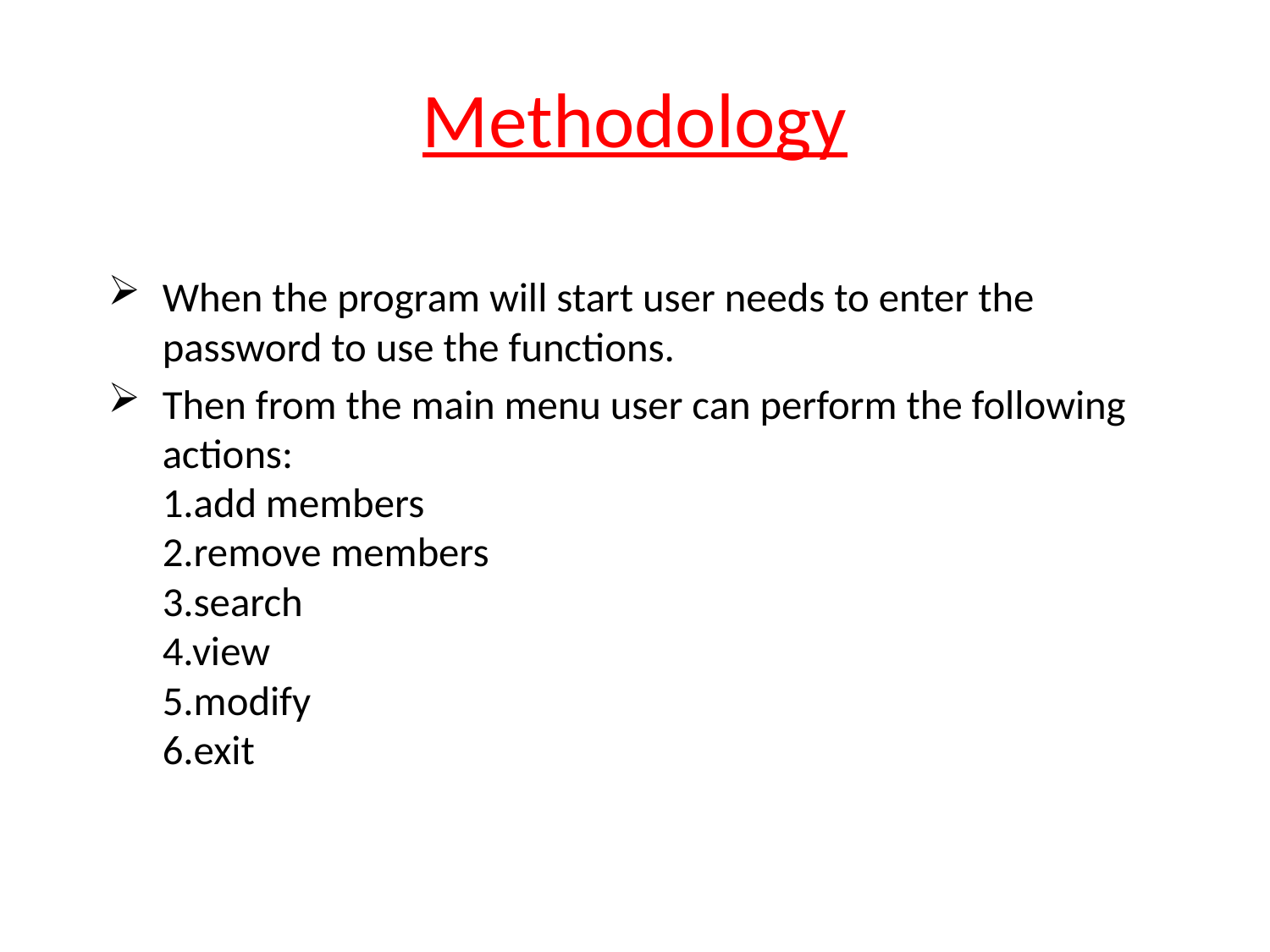

# Methodology
When the program will start user needs to enter the password to use the functions.
Then from the main menu user can perform the following actions:
1.add members
2.remove members
3.search
4.view
5.modify
6.exit